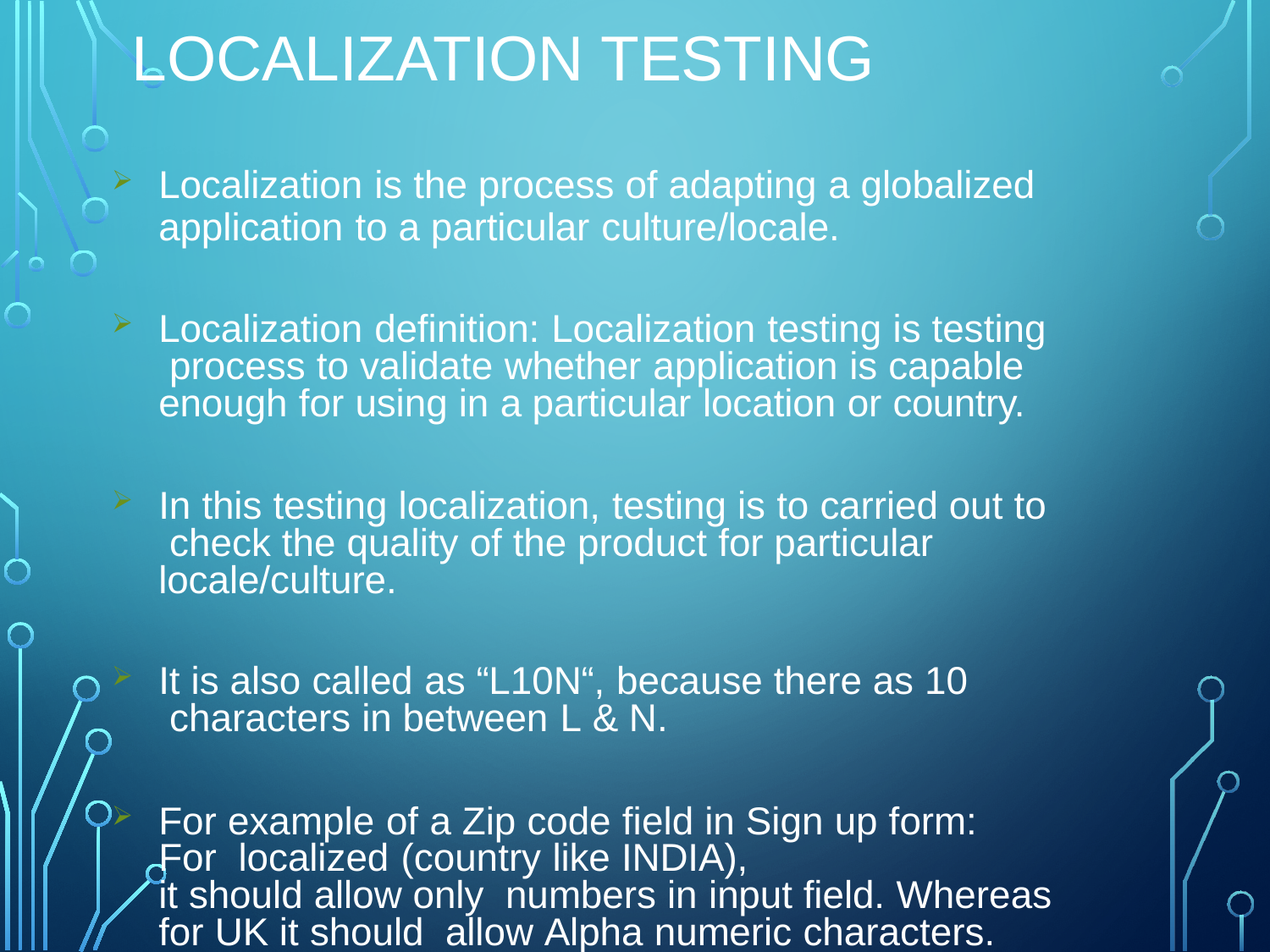

# Localization testing
Localization is the process of adapting a globalized
application to a particular culture/locale.

Localization definition: Localization testing is testing  process to validate whether application is capable  enough for using in a particular location or country.

In this testing localization, testing is to carried out to  check the quality of the product for particular  locale/culture.

It is also called as “L10N“, because there as 10  characters in between L & N.

For example of a Zip code field in Sign up form:	For  localized (country like INDIA),	it should allow only  numbers in input field. Whereas for UK it should  allow Alpha numeric characters.